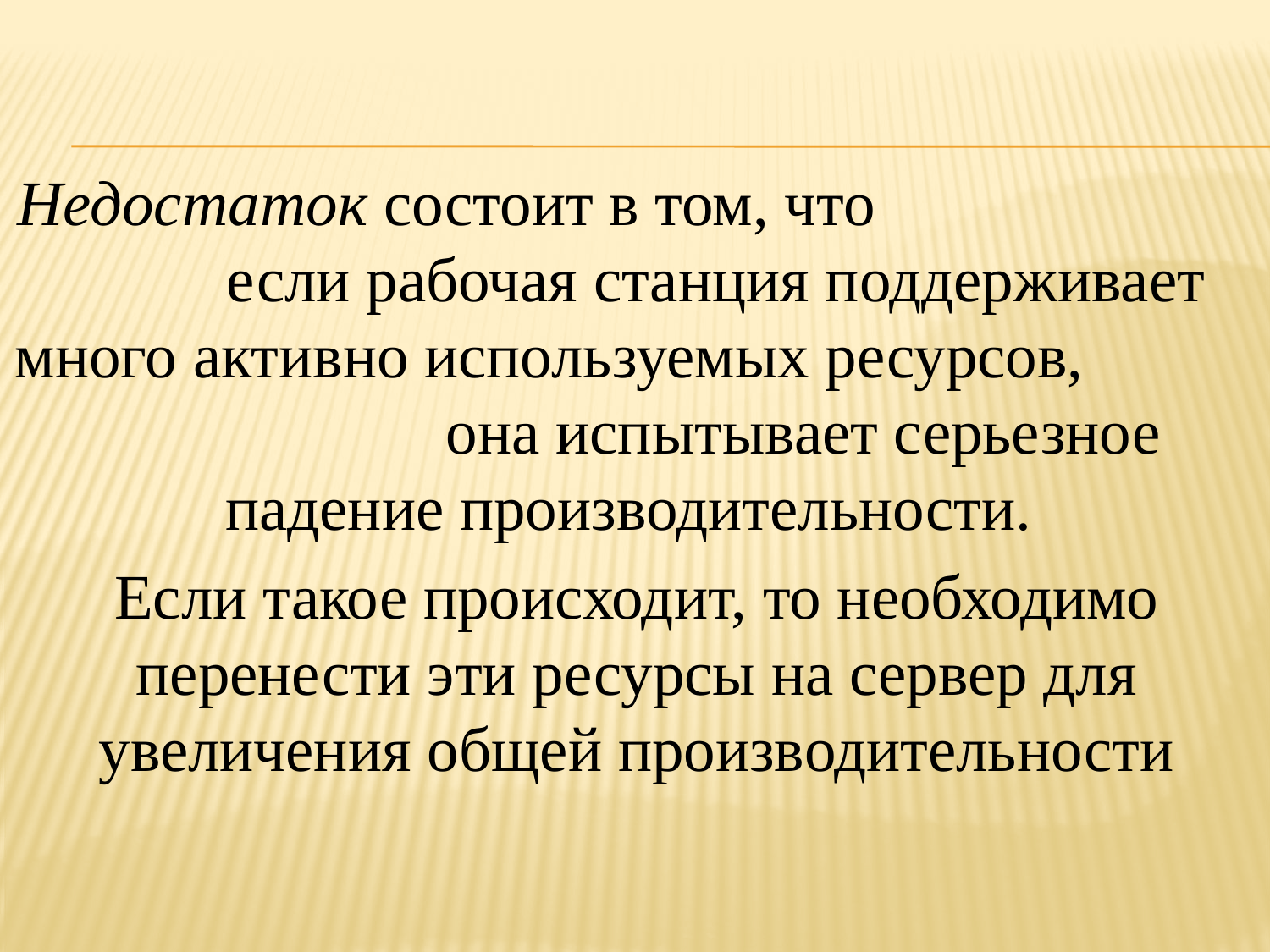

Недостаток состоит в том, что                                   если рабочая станция поддерживает много активно используемых ресурсов,                                 она испытывает серьезное падение производительности.
Если такое происходит, то необходимо перенести эти ресурсы на сервер для увеличения общей производительности